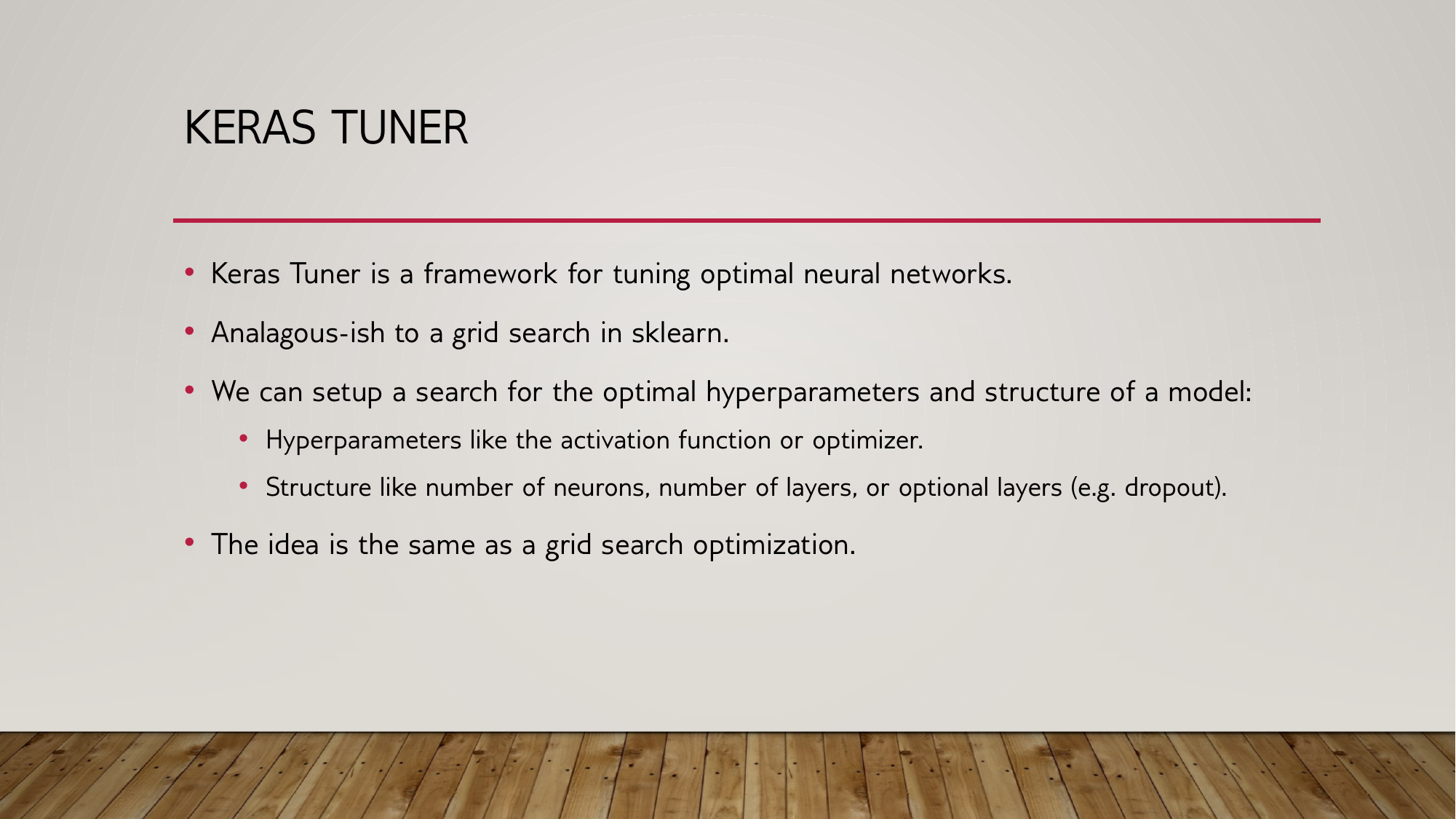

# Keras Tuner
Keras Tuner is a framework for tuning optimal neural networks.
Analagous-ish to a grid search in sklearn.
We can setup a search for the optimal hyperparameters and structure of a model:
Hyperparameters like the activation function or optimizer.
Structure like number of neurons, number of layers, or optional layers (e.g. dropout).
The idea is the same as a grid search optimization.